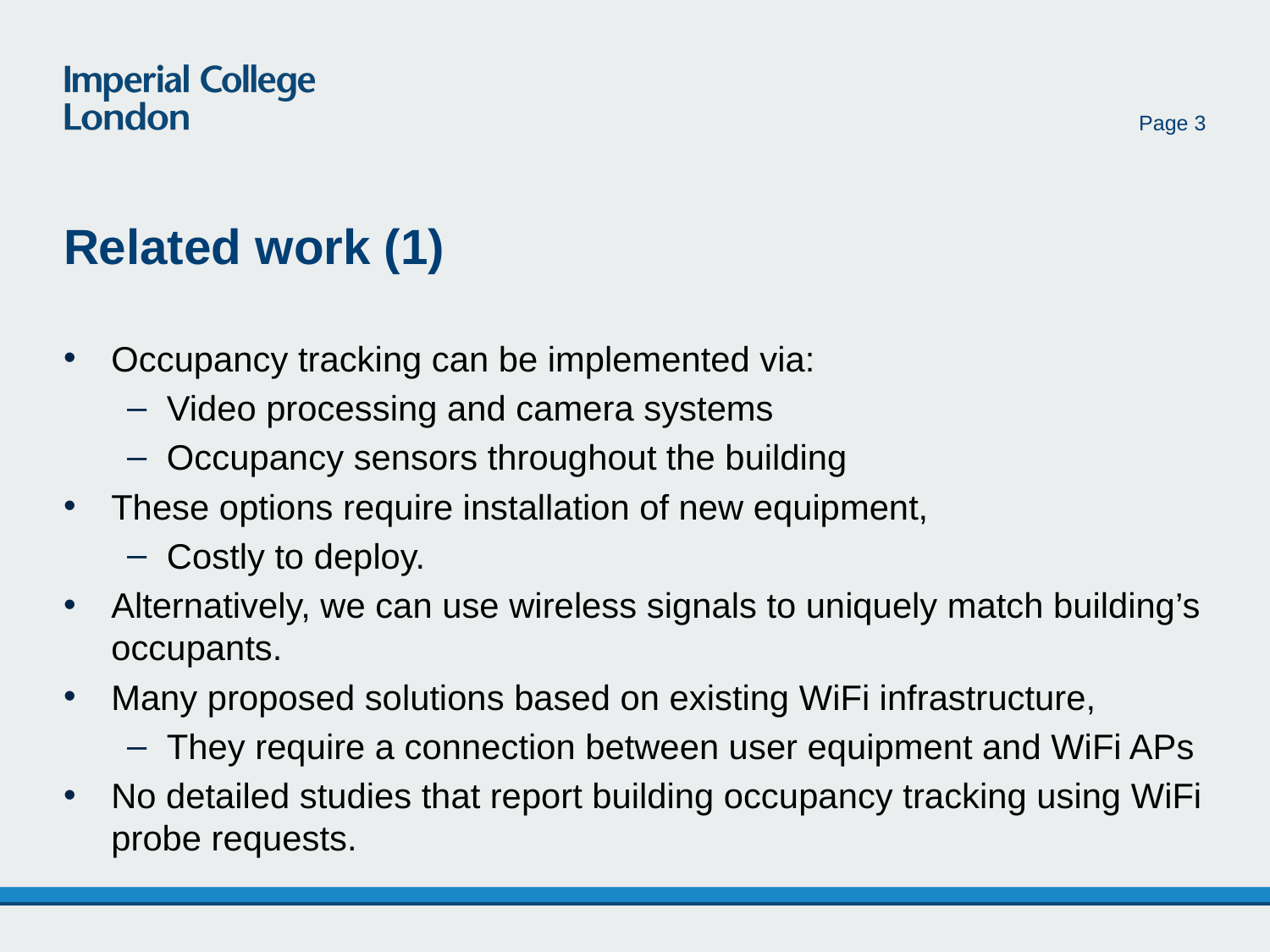

Page 3
# Related work (1)
Occupancy tracking can be implemented via:
Video processing and camera systems
Occupancy sensors throughout the building
These options require installation of new equipment,
Costly to deploy.
Alternatively, we can use wireless signals to uniquely match building’s occupants.
Many proposed solutions based on existing WiFi infrastructure,
They require a connection between user equipment and WiFi APs
No detailed studies that report building occupancy tracking using WiFi probe requests.